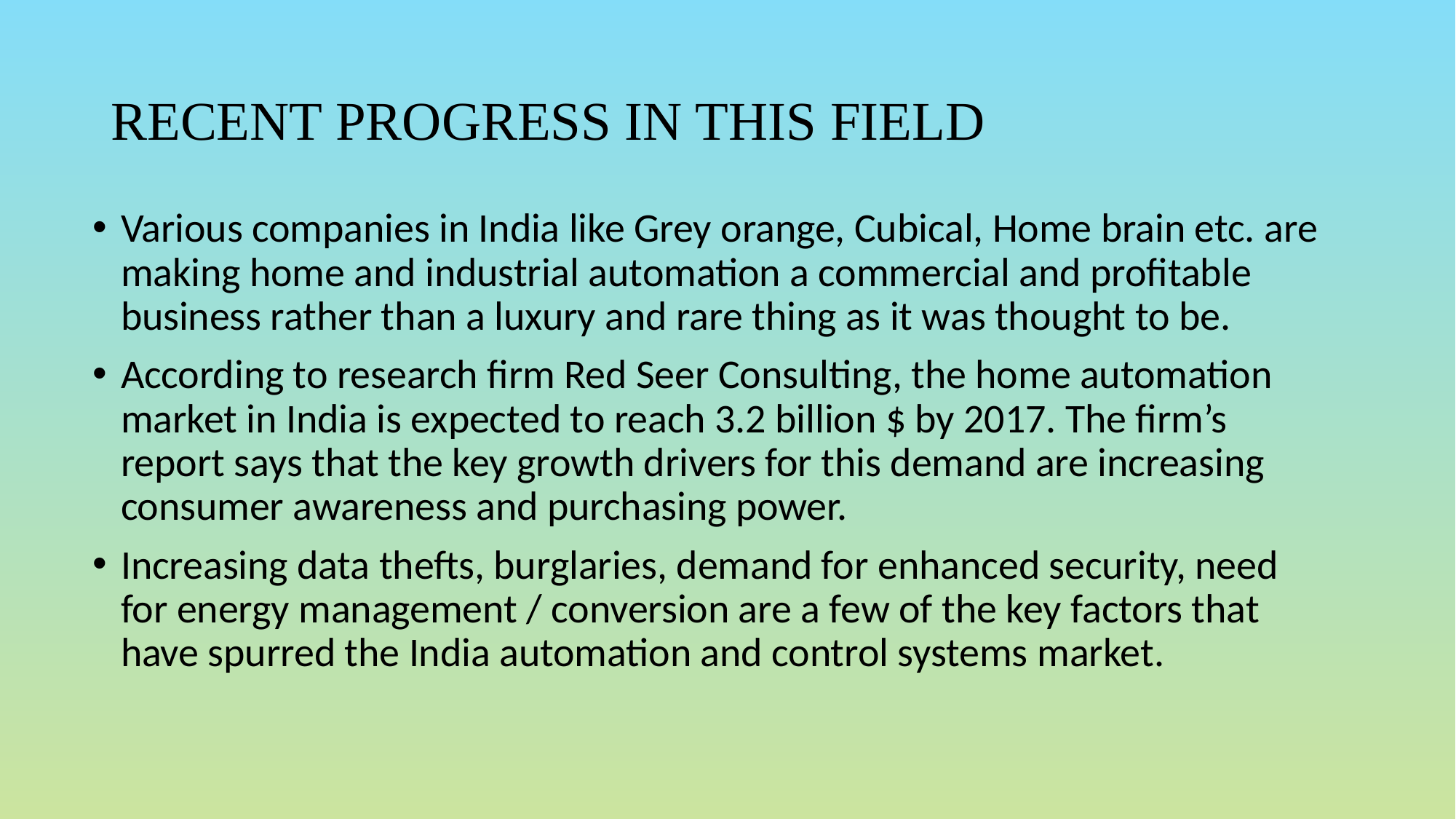

# RECENT PROGRESS IN THIS FIELD
Various companies in India like Grey orange, Cubical, Home brain etc. are making home and industrial automation a commercial and profitable business rather than a luxury and rare thing as it was thought to be.
According to research firm Red Seer Consulting, the home automation market in India is expected to reach 3.2 billion $ by 2017. The firm’s report says that the key growth drivers for this demand are increasing consumer awareness and purchasing power.
Increasing data thefts, burglaries, demand for enhanced security, need for energy management / conversion are a few of the key factors that have spurred the India automation and control systems market.